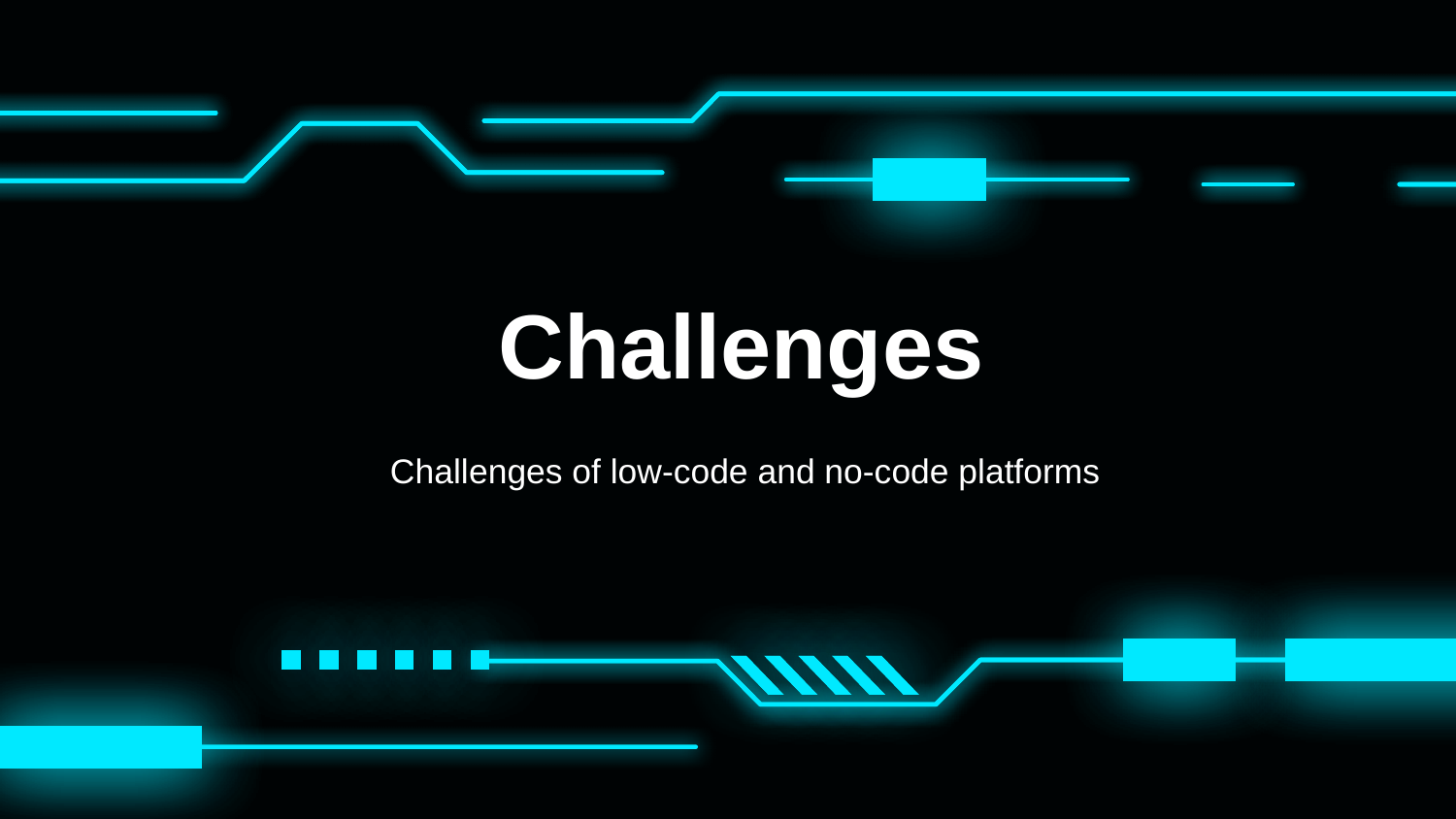

# Challenges
Challenges of low-code and no-code platforms